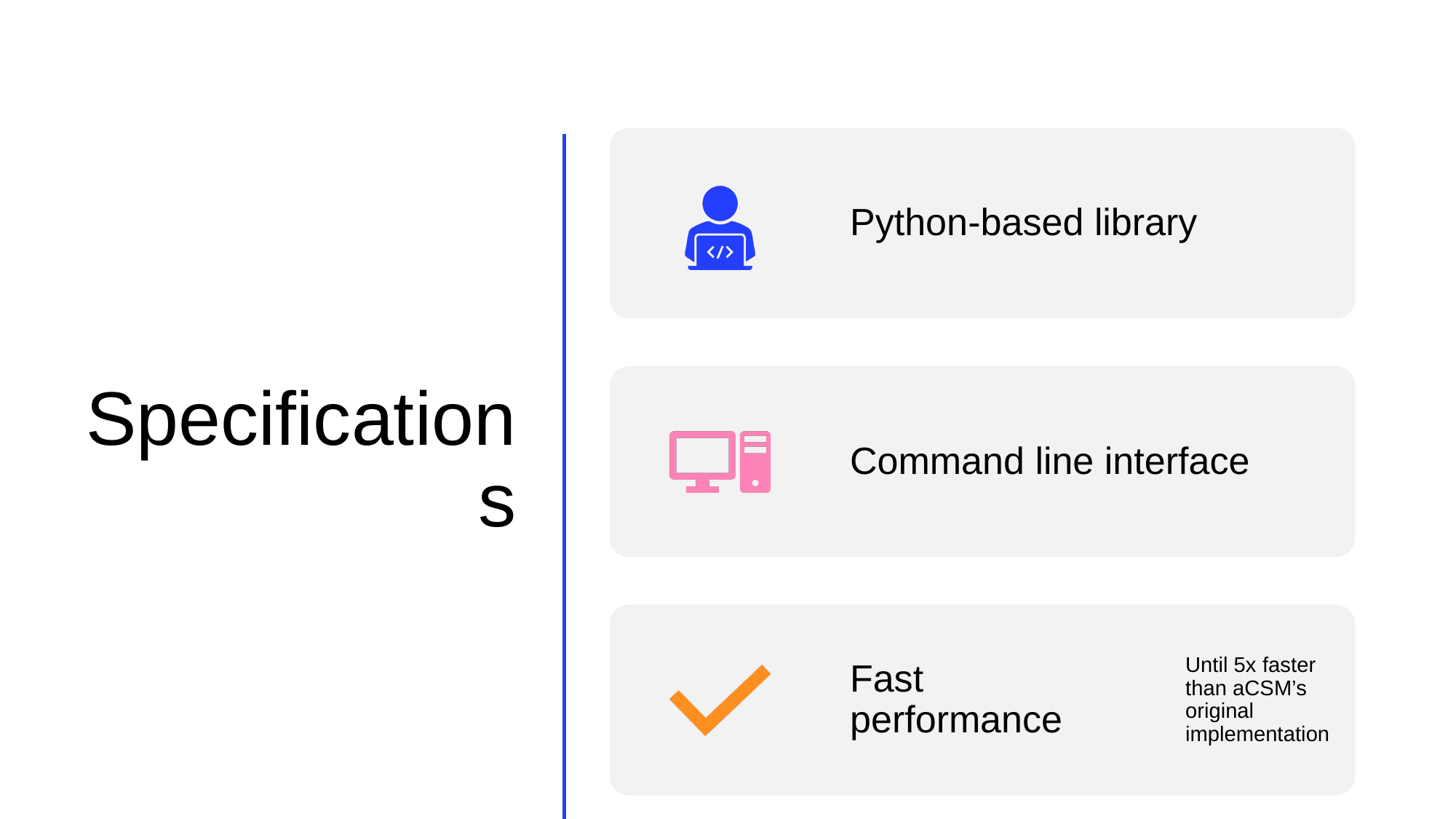

# Specifications
Python-based library
Command line interface
Fast performance
Until 5x faster than aCSM’s original implementation